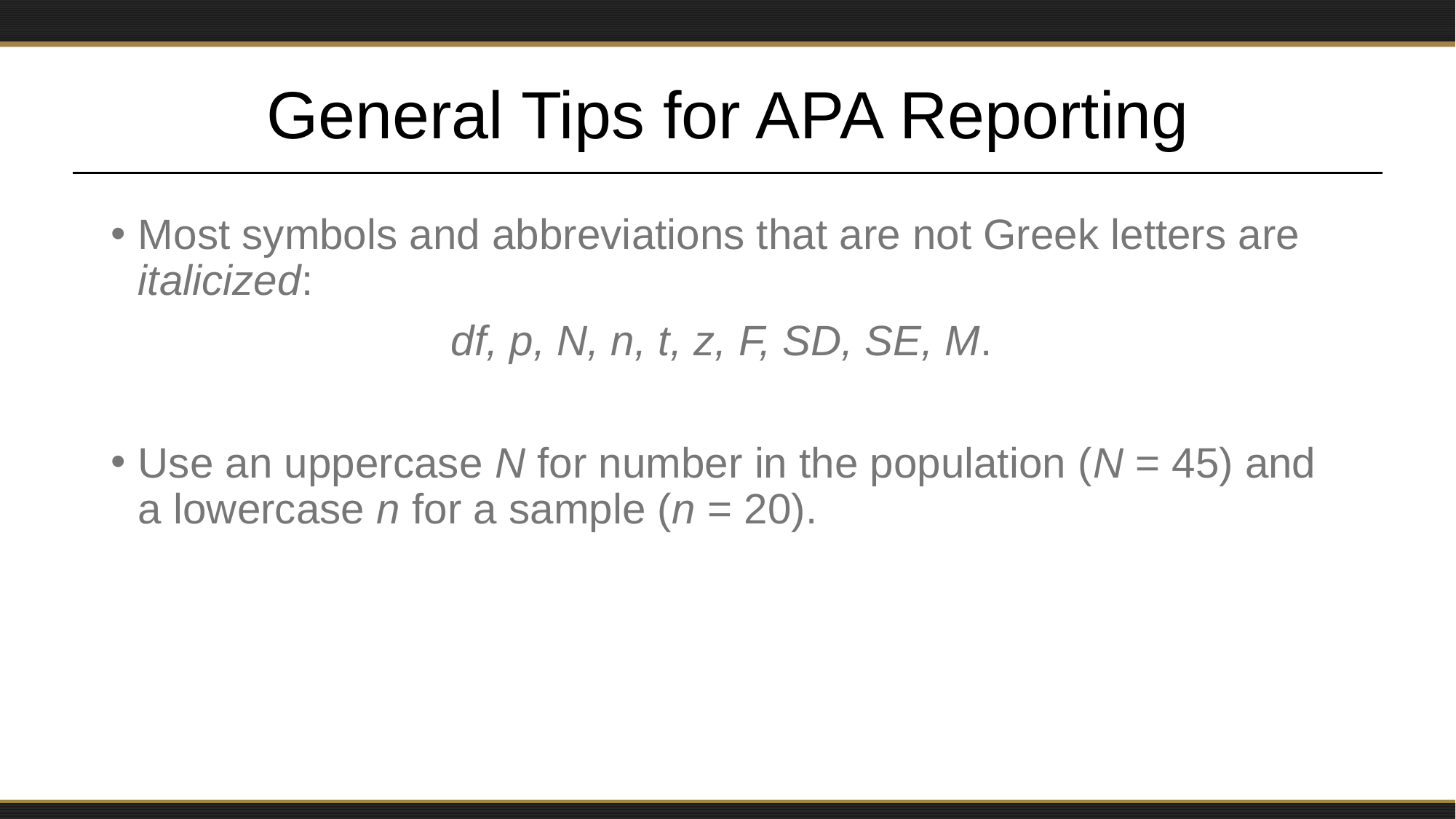

# General Tips for APA Reporting
Most symbols and abbreviations that are not Greek letters are italicized:
df, p, N, n, t, z, F, SD, SE, M.

Use an uppercase N for number in the population (N = 45) and a lowercase n for a sample (n = 20).